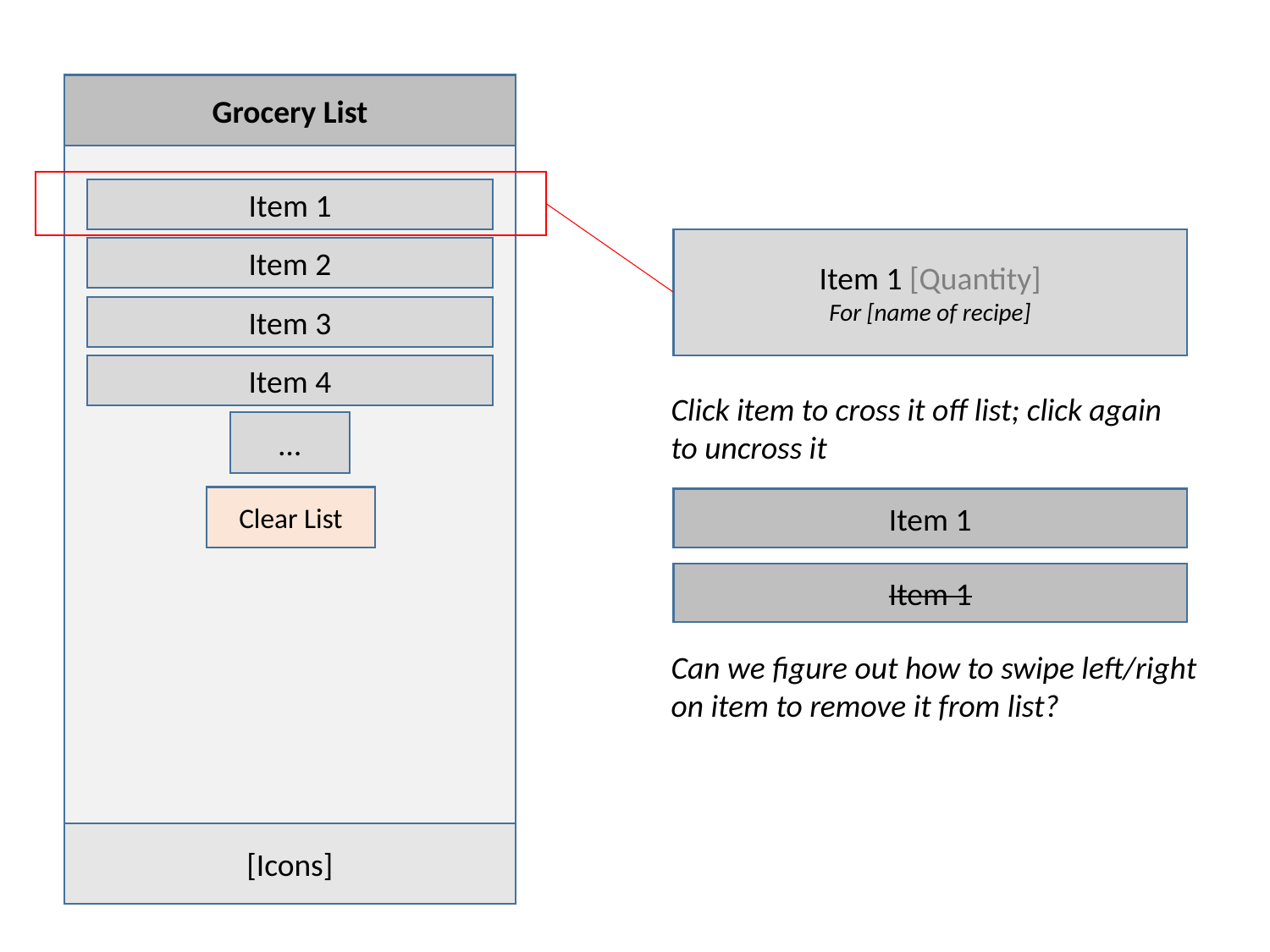

Grocery List

Item 1
Item 1 [Quantity]
For [name of recipe]
Item 2
Item 3
Item 4
Click item to cross it off list; click again to uncross it
…
Clear List
Item 1
Item 1
Can we figure out how to swipe left/right on item to remove it from list?
[Icons]